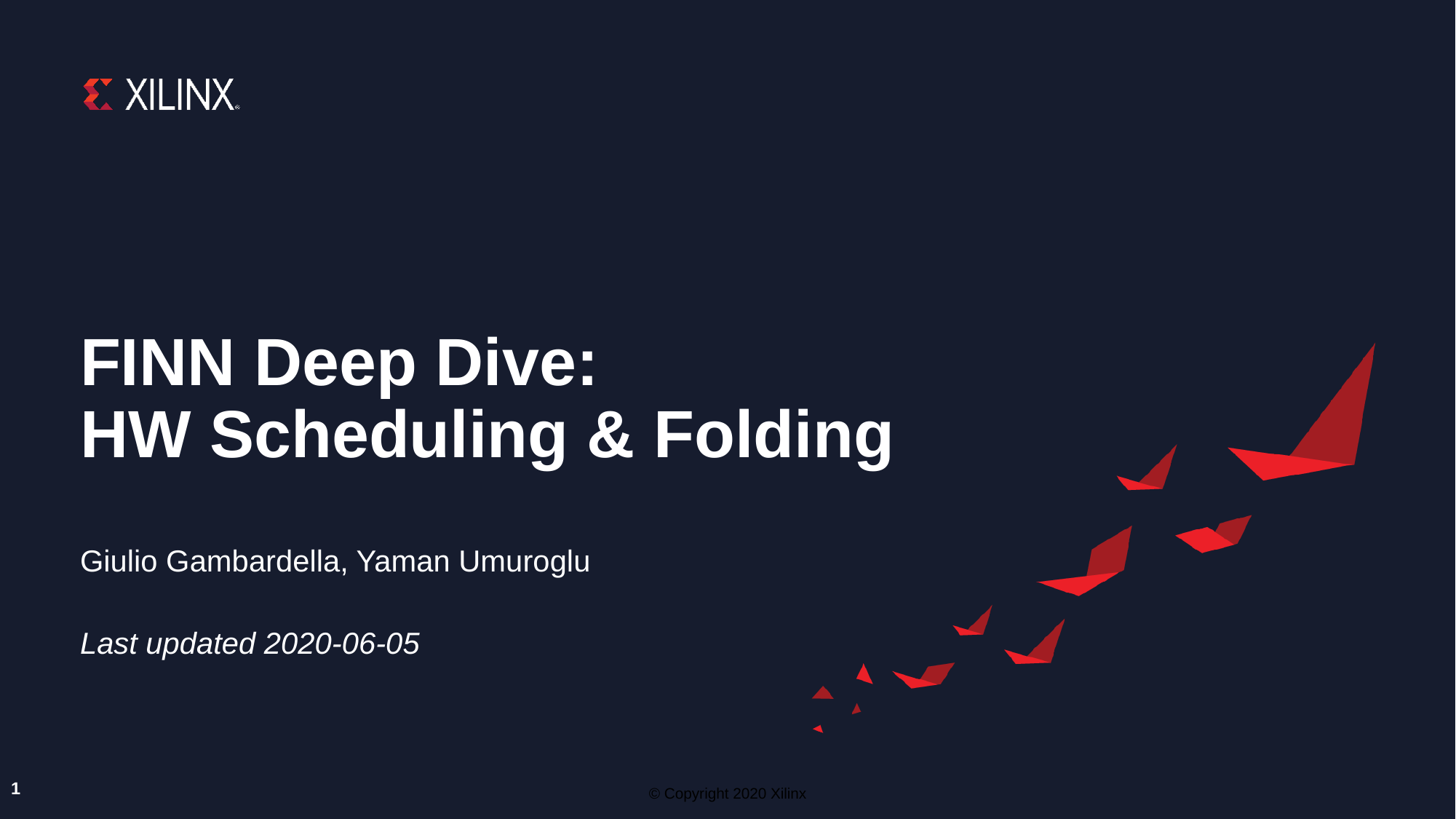

# FINN Deep Dive: HW Scheduling & Folding
Giulio Gambardella, Yaman Umuroglu

Last updated 2020-06-05
1